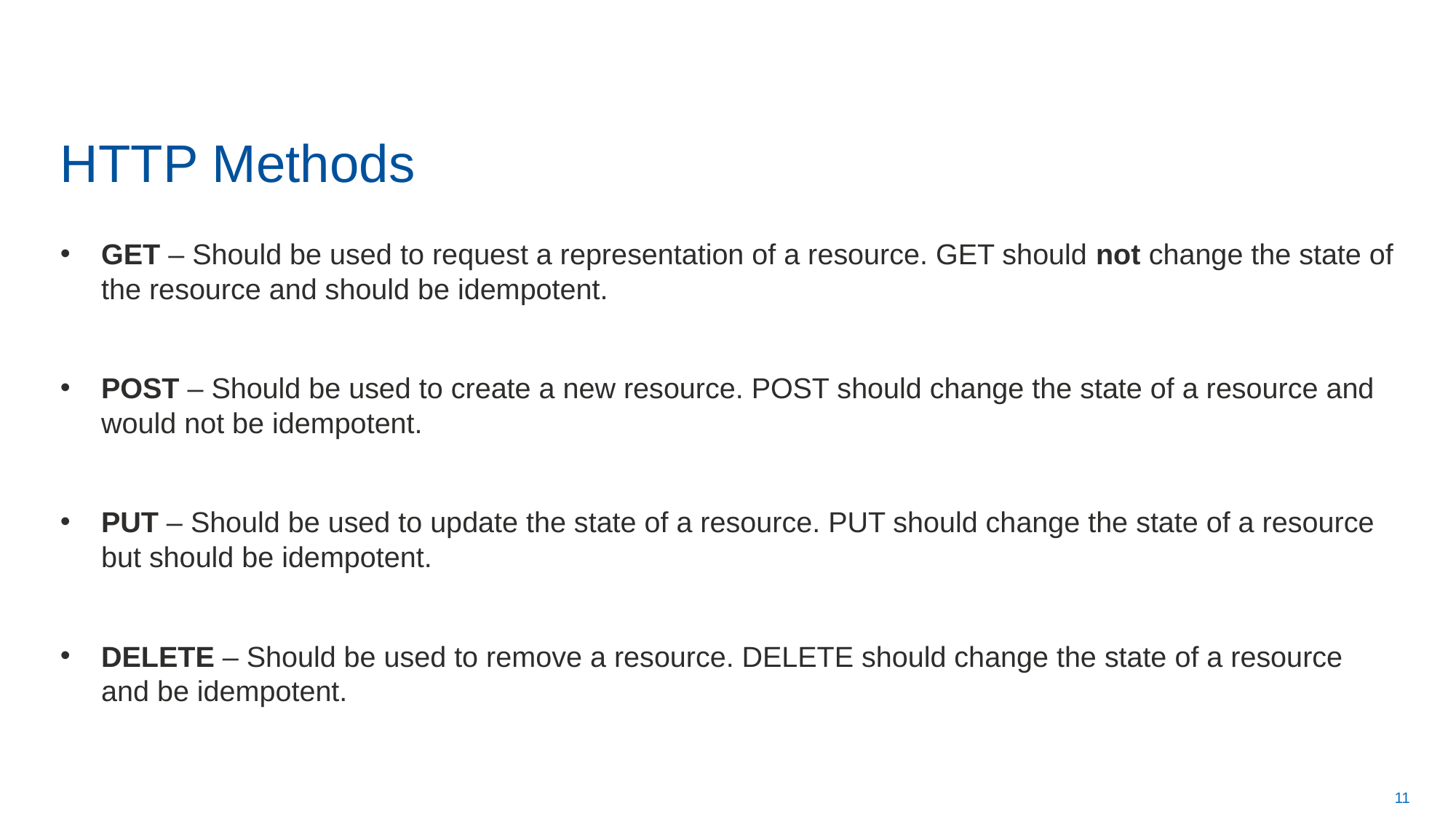

# HTTP Methods
GET – Should be used to request a representation of a resource. GET should not change the state of the resource and should be idempotent.

POST – Should be used to create a new resource. POST should change the state of a resource and would not be idempotent.

PUT – Should be used to update the state of a resource. PUT should change the state of a resource but should be idempotent.

DELETE – Should be used to remove a resource. DELETE should change the state of a resource and be idempotent.